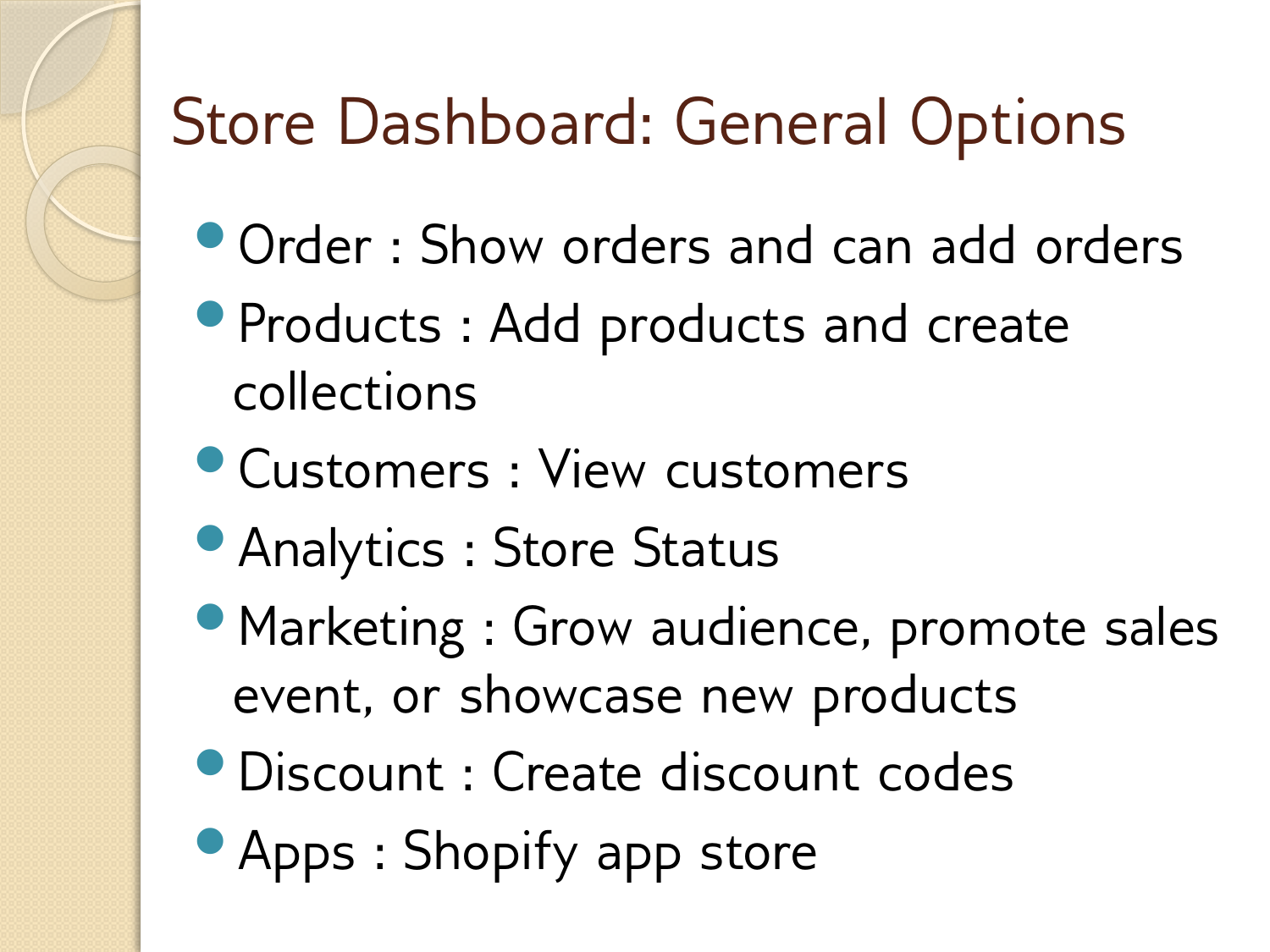

# Store Dashboard: General Options
Order : Show orders and can add orders
Products : Add products and create collections
Customers : View customers
Analytics : Store Status
Marketing : Grow audience, promote sales event, or showcase new products
Discount : Create discount codes
Apps : Shopify app store